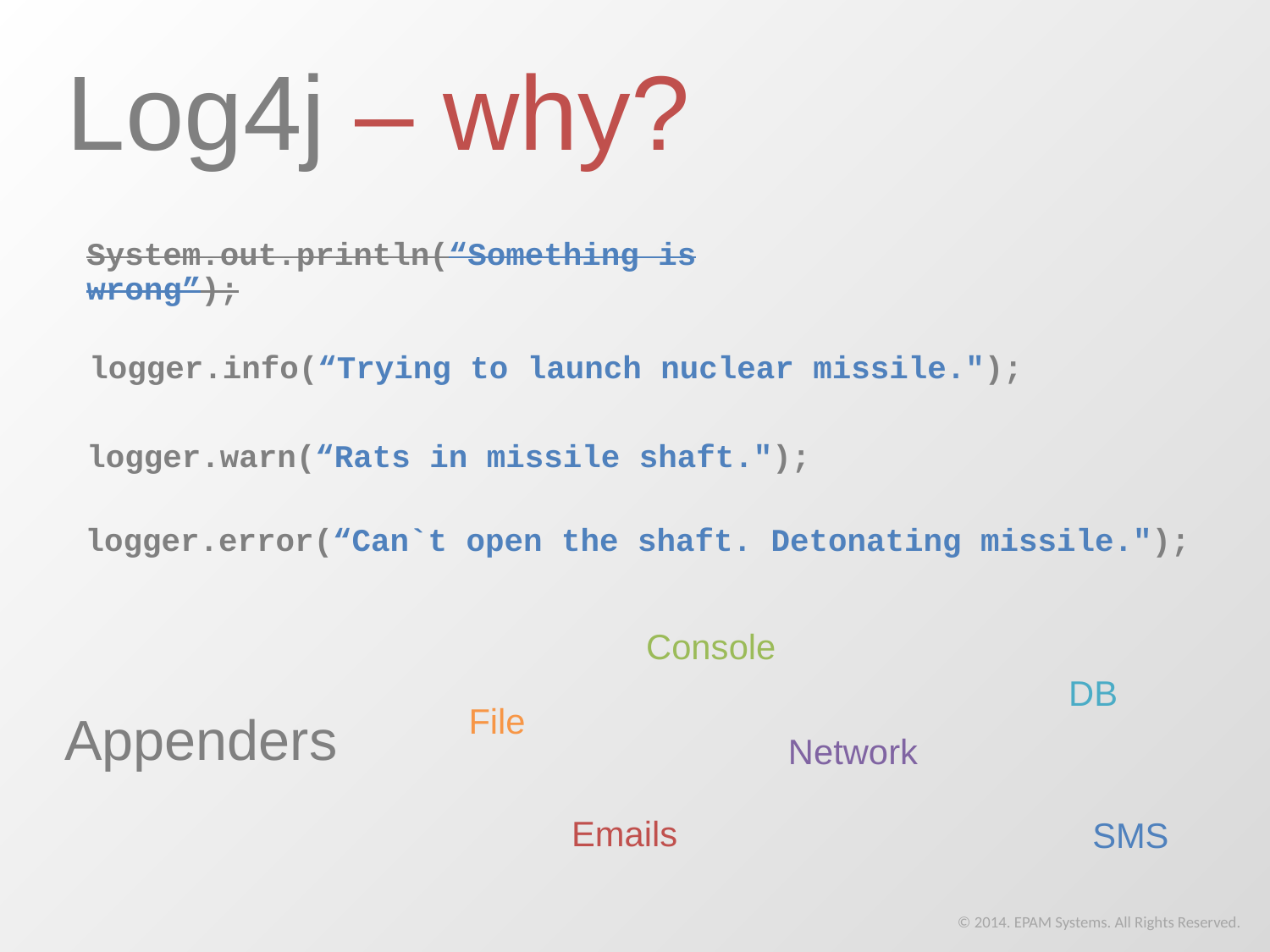

Log4j – why?
System.out.println(“Something is wrong”);
logger.info(“Trying to launch nuclear missile.");
logger.warn(“Rats in missile shaft.");
logger.error(“Can`t open the shaft. Detonating missile.");
Console
DB
File
Appenders
Network
Emails
SMS
© 2014. EPAM Systems. All Rights Reserved.